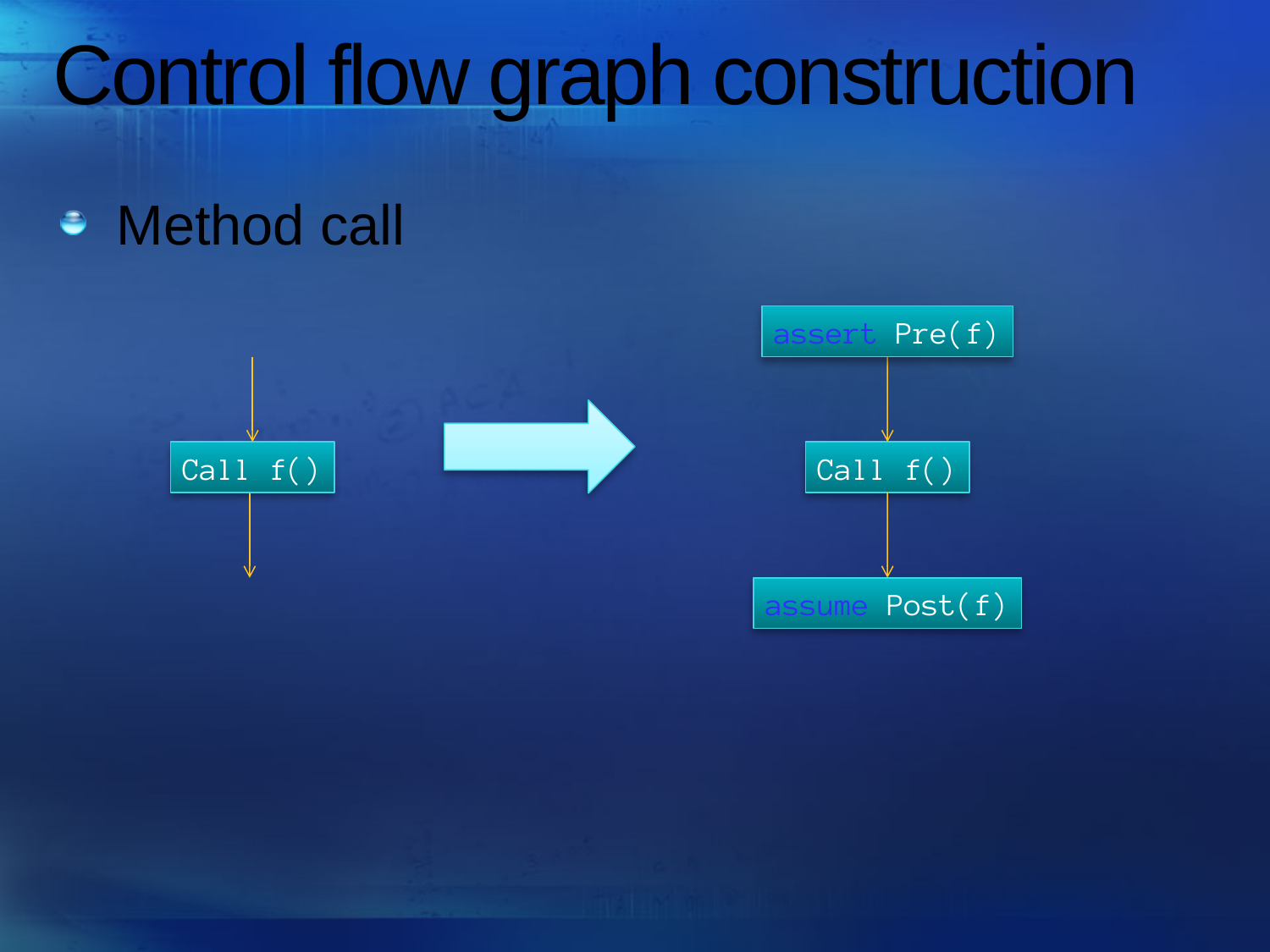

# Control flow graph construction
Method call
assert Pre(f)

Call f()
Call f()
assume Post(f)